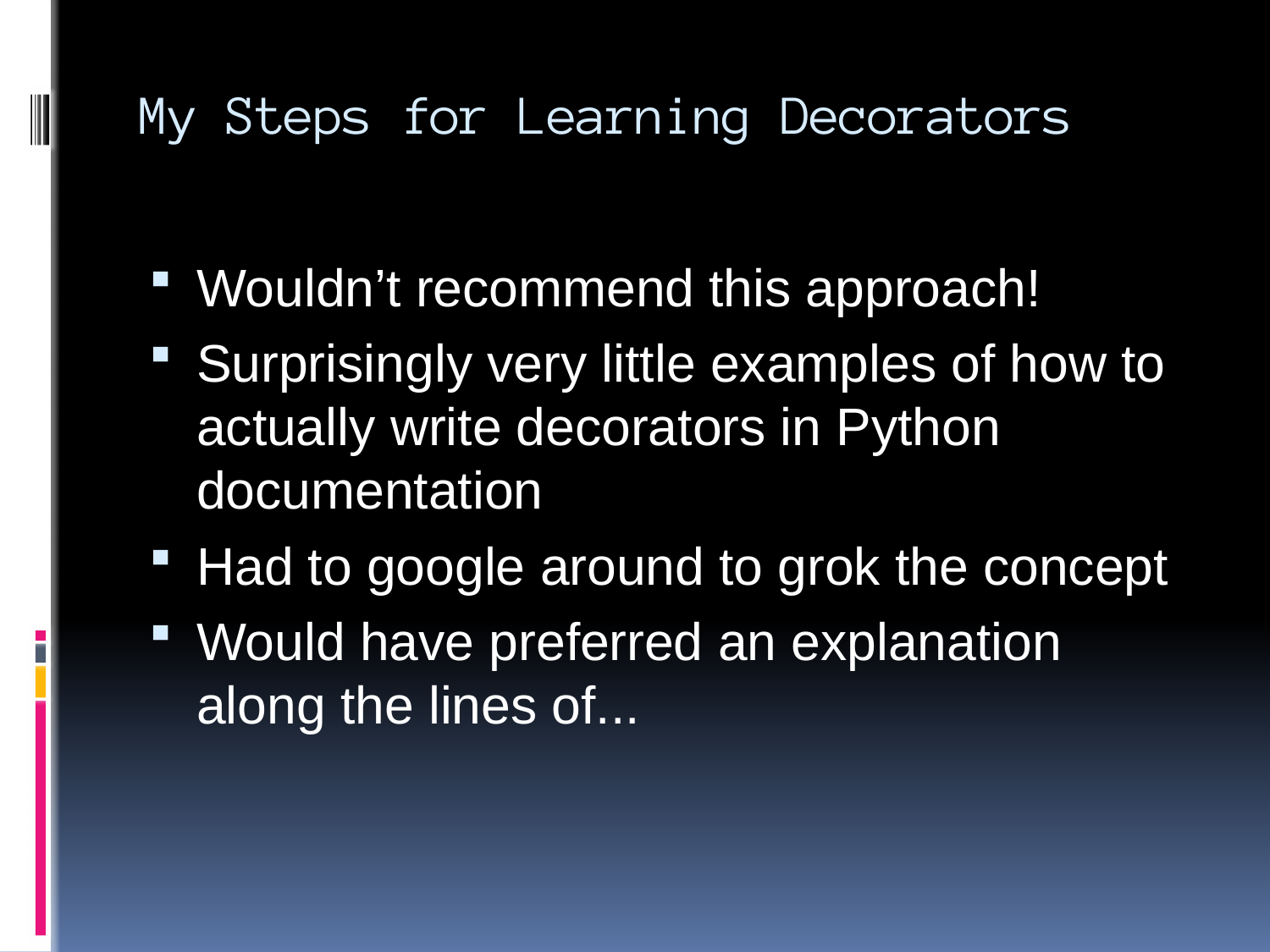

# My Steps for Learning Decorators
Wouldn’t recommend this approach!
Surprisingly very little examples of how to actually write decorators in Python documentation
Had to google around to grok the concept
Would have preferred an explanation along the lines of...